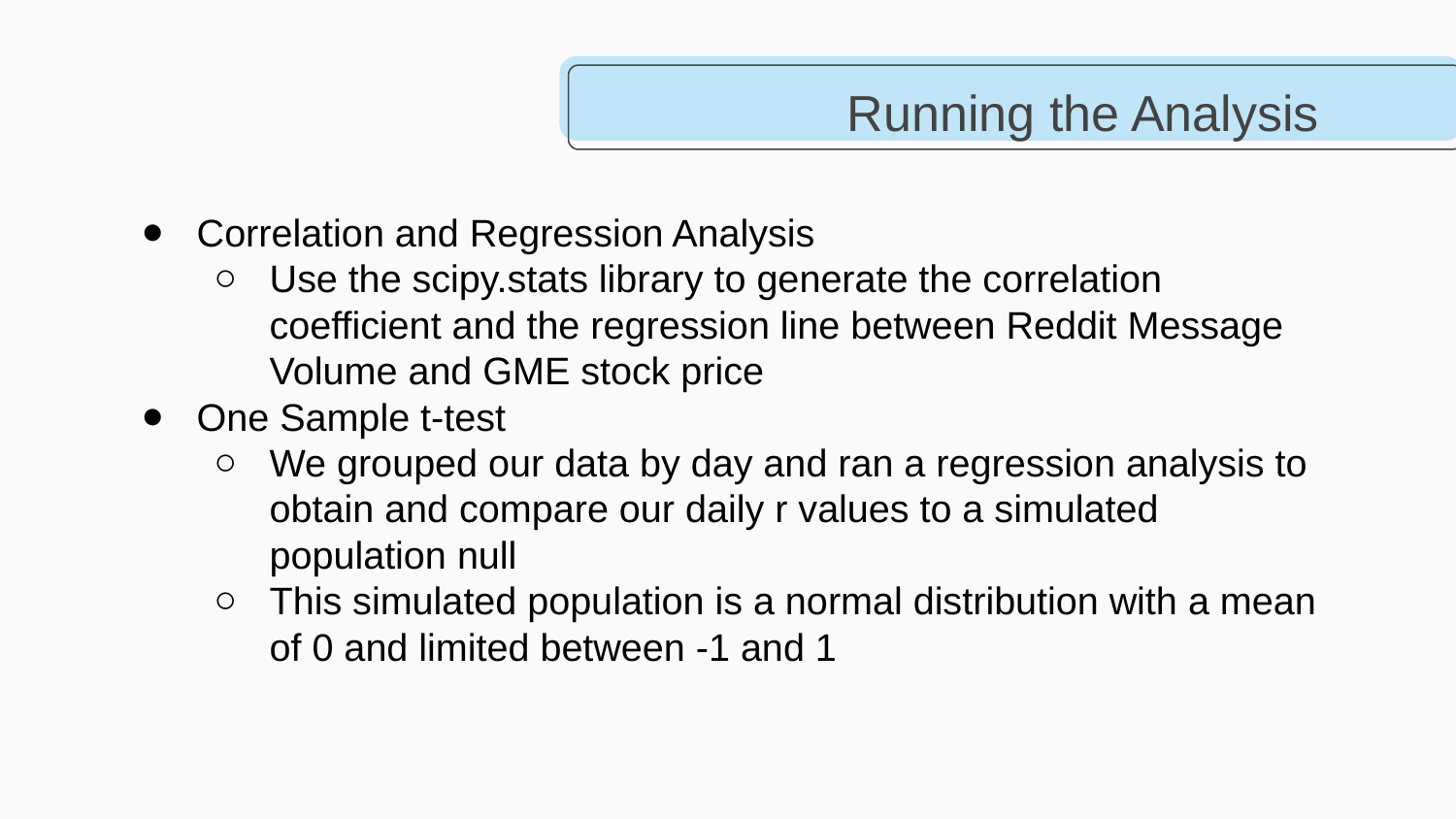

Running the Analysis
Correlation and Regression Analysis
Use the scipy.stats library to generate the correlation coefficient and the regression line between Reddit Message Volume and GME stock price
One Sample t-test
We grouped our data by day and ran a regression analysis to obtain and compare our daily r values to a simulated population null
This simulated population is a normal distribution with a mean of 0 and limited between -1 and 1